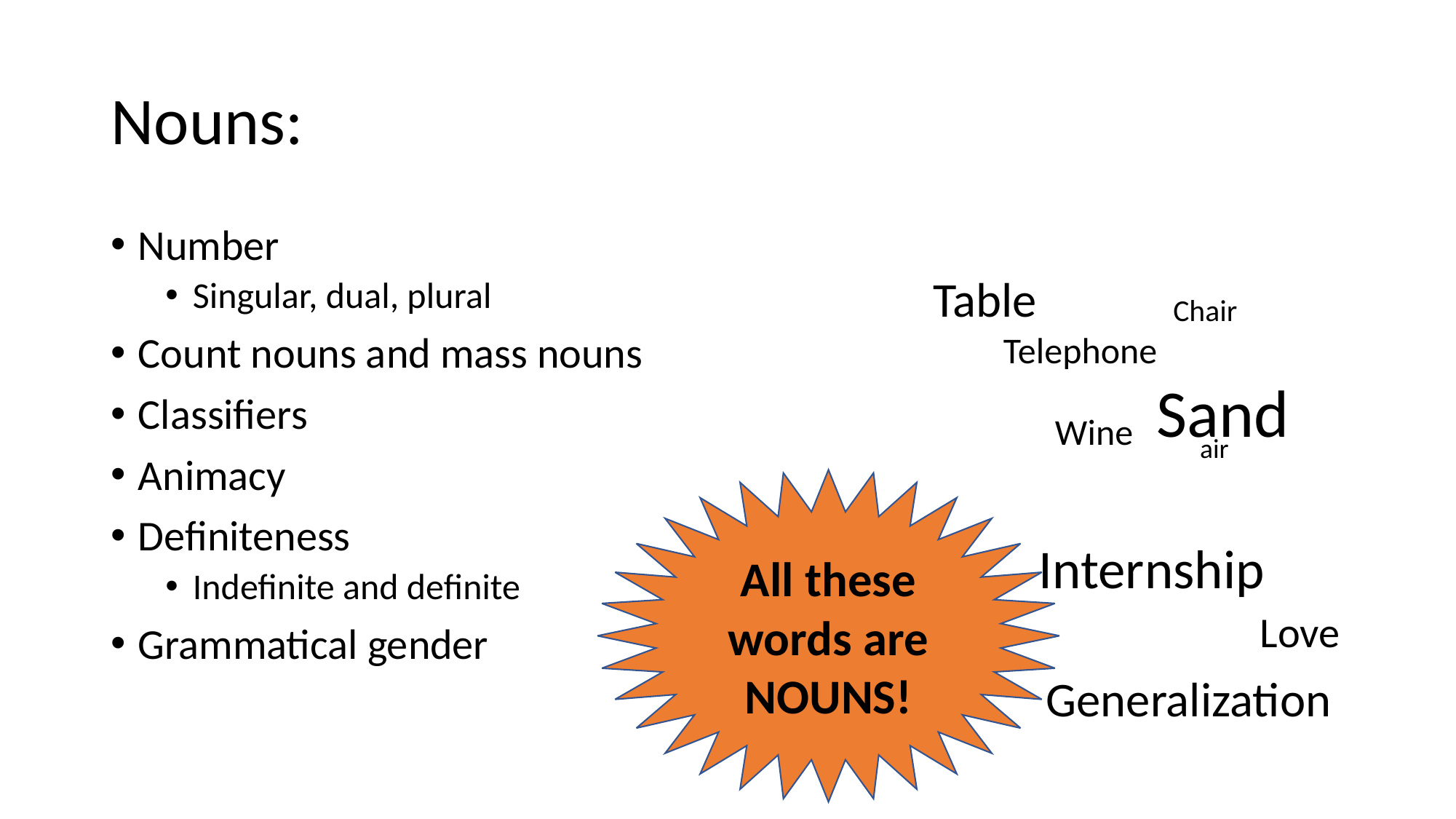

# Nouns:
Number
Singular, dual, plural
Count nouns and mass nouns
Classifiers
Animacy
Definiteness
Indefinite and definite
Grammatical gender

Table
Chair
Telephone
Sand
Wine
air
All these words are NOUNS!
Internship
Love
Generalization